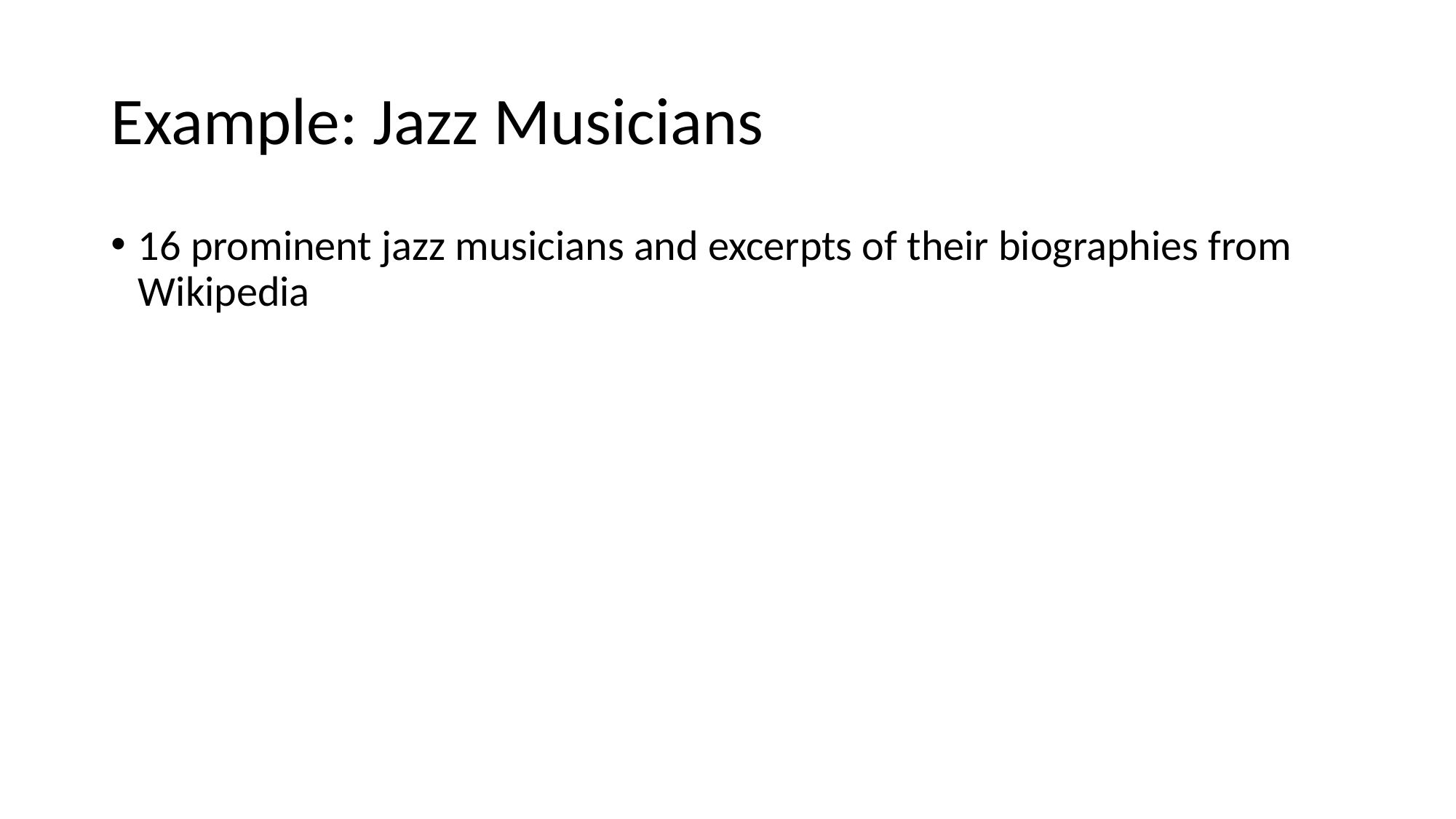

# Example: Jazz Musicians
16 prominent jazz musicians and excerpts of their biographies from Wikipedia